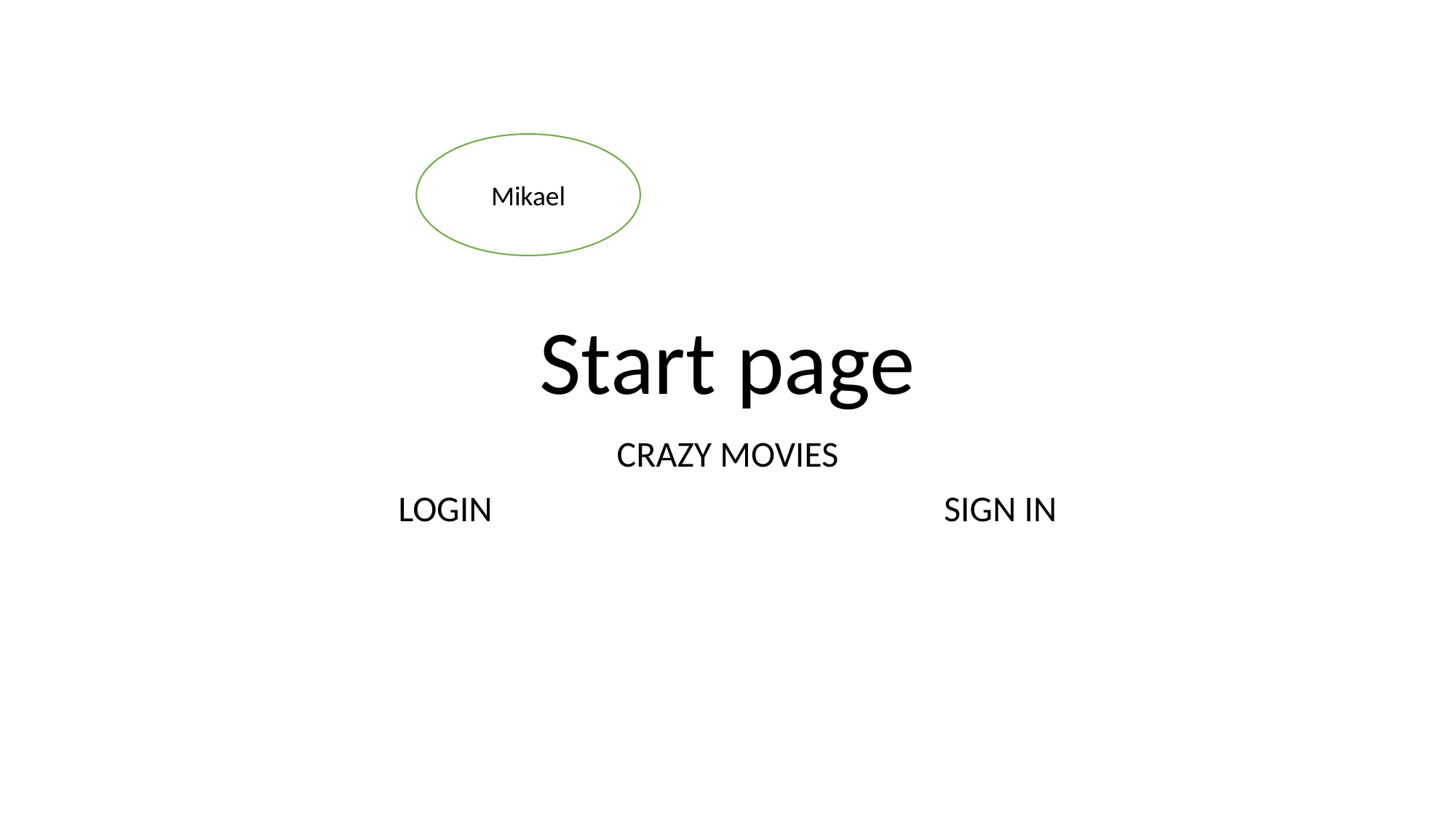

# Start page
Mikael
CRAZY MOVIES
LOGIN					SIGN IN